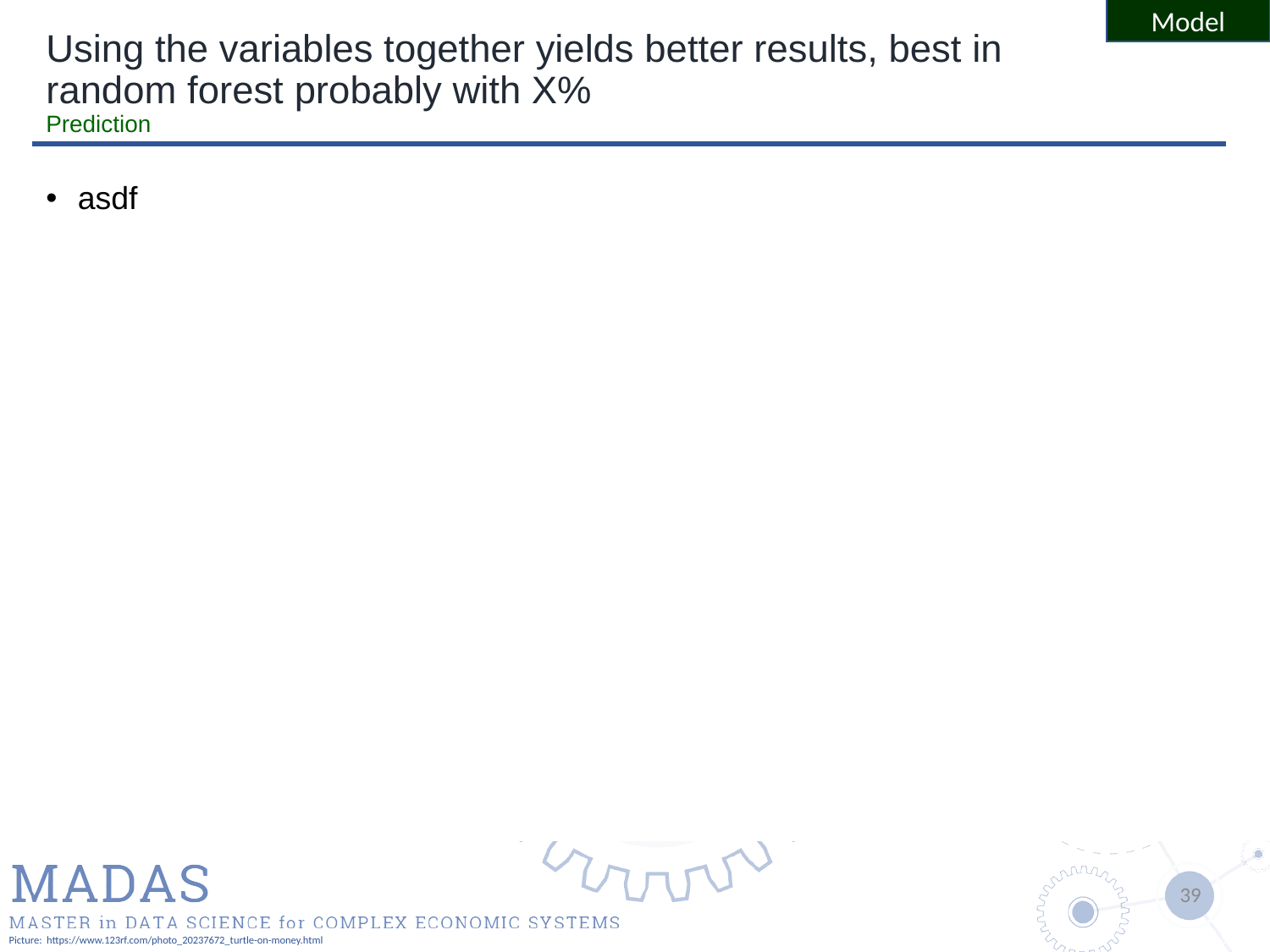

Model
# Using the variables together yields better results, best in random forest probably with X% Prediction
asdf
Picture:  https://www.123rf.com/photo_20237672_turtle-on-money.html